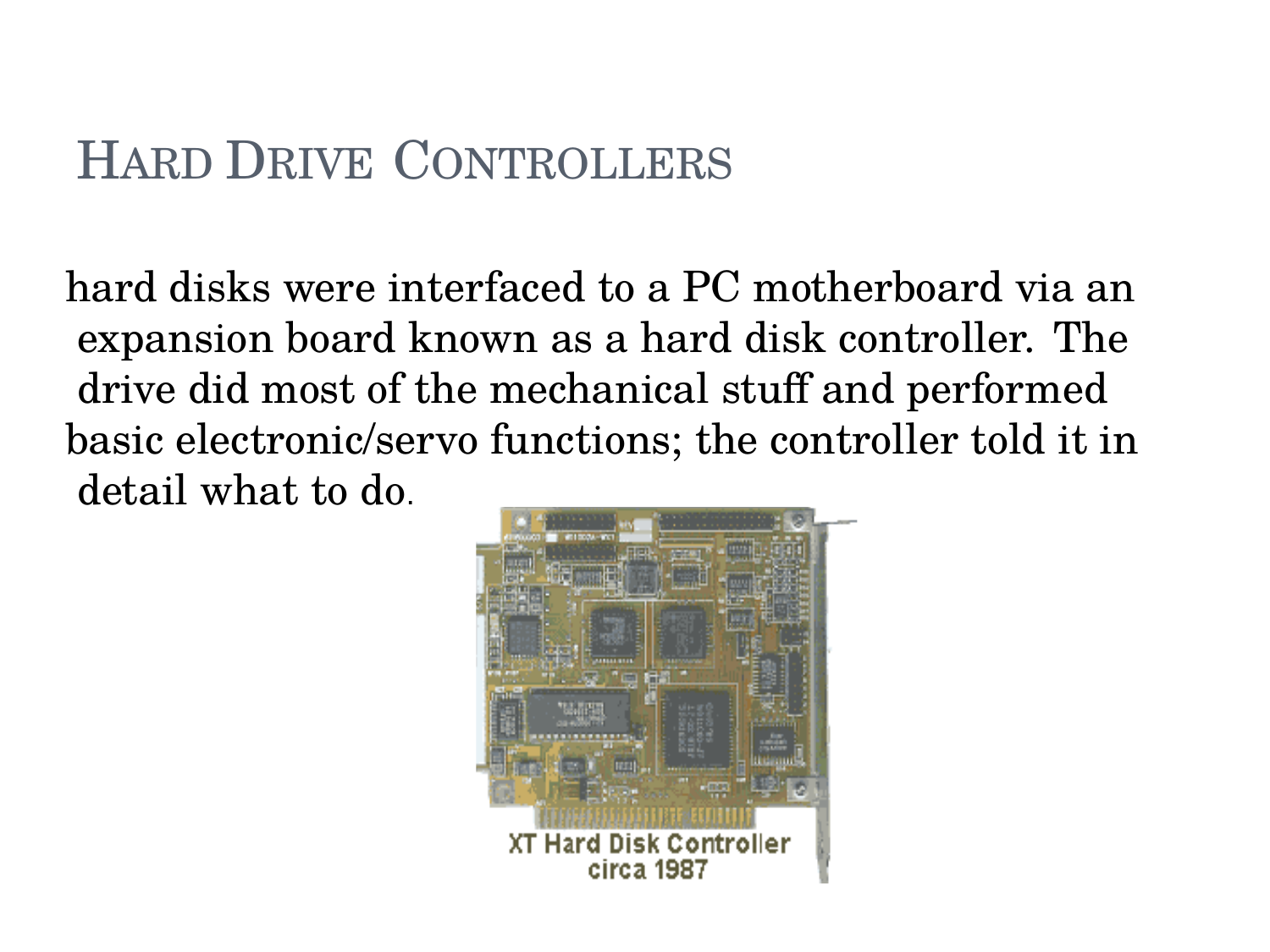

# HARD DRIVE CONTROLLERS

hard disks were interfaced to a PC motherboard via an  expansion board known as a hard disk controller.	The  drive did most of the mechanical stuff and performed  basic electronic/servo functions; the controller told it in  detail what to do.

32